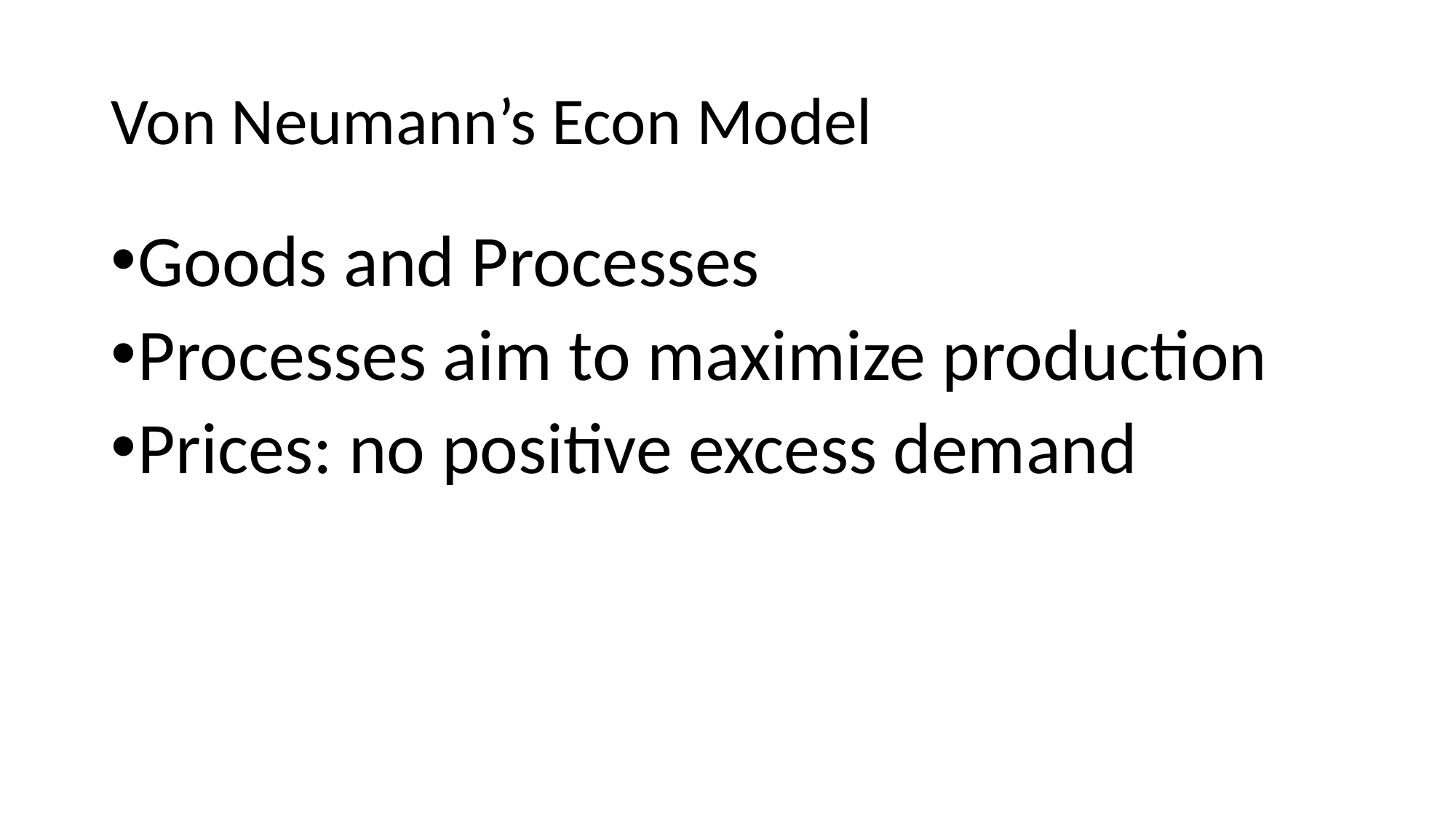

# Von Neumann’s Econ Model
Goods and Processes
Processes aim to maximize production
Prices: no positive excess demand